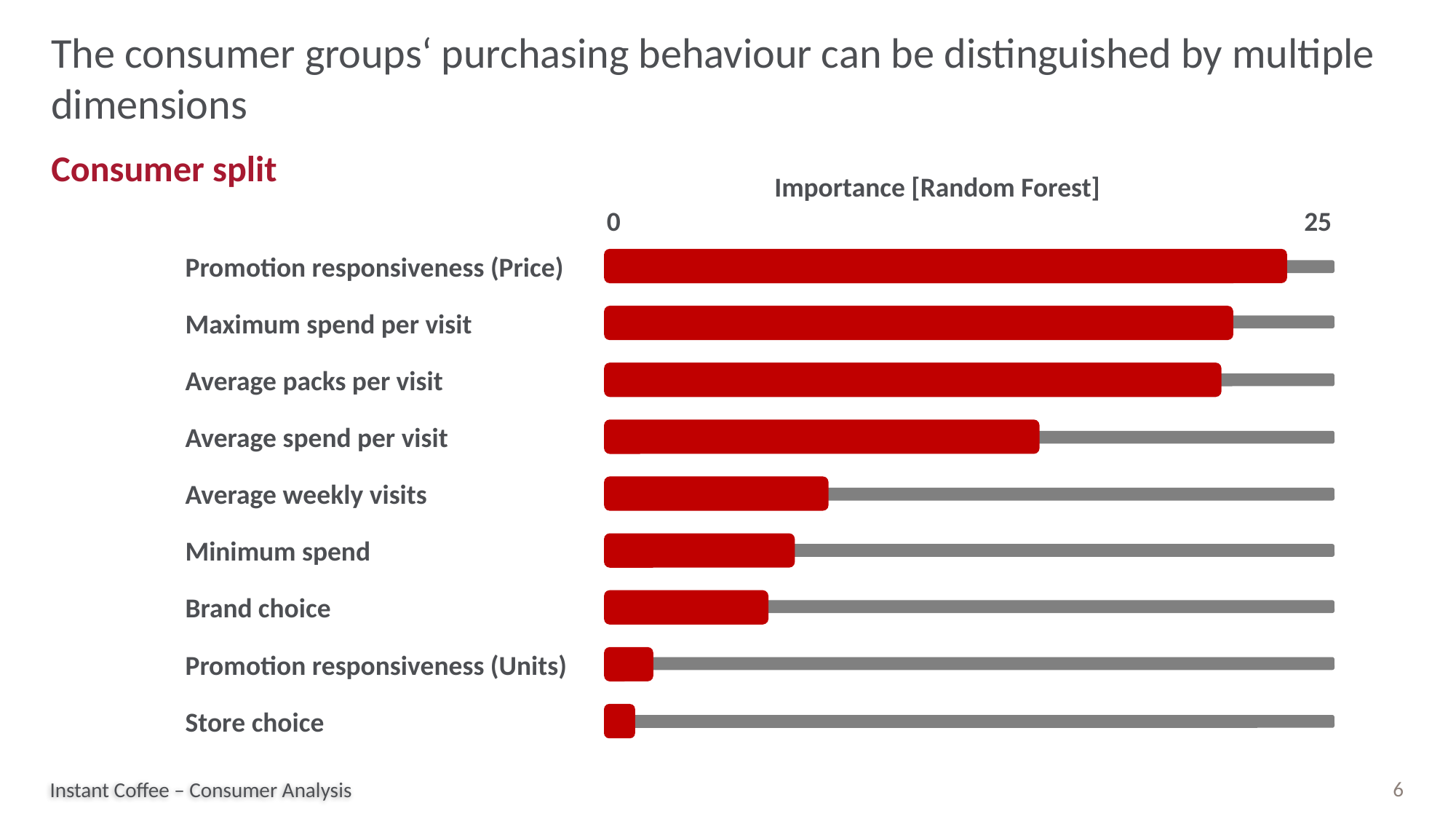

# The consumer groups‘ purchasing behaviour can be distinguished by multiple dimensions
Consumer split
Importance [Random Forest]
0
25
Promotion responsiveness (Price)

Maximum spend per visit

Average packs per visit

Average spend per visit

Average weekly visits

Minimum spend

Brand choice

Promotion responsiveness (Units)

Store choice